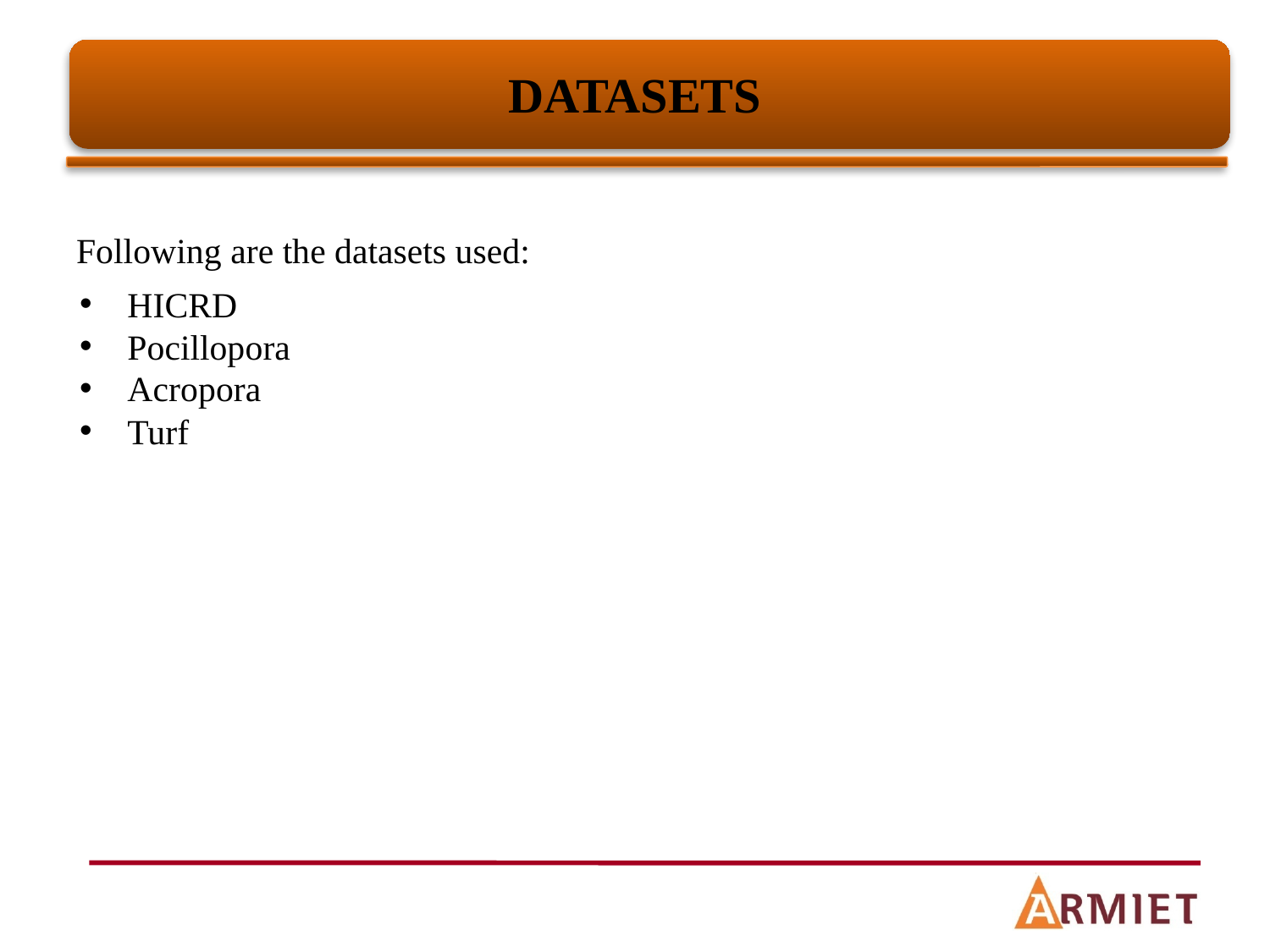

# DATASETS
Following are the datasets used:
HICRD
Pocillopora
Acropora
Turf